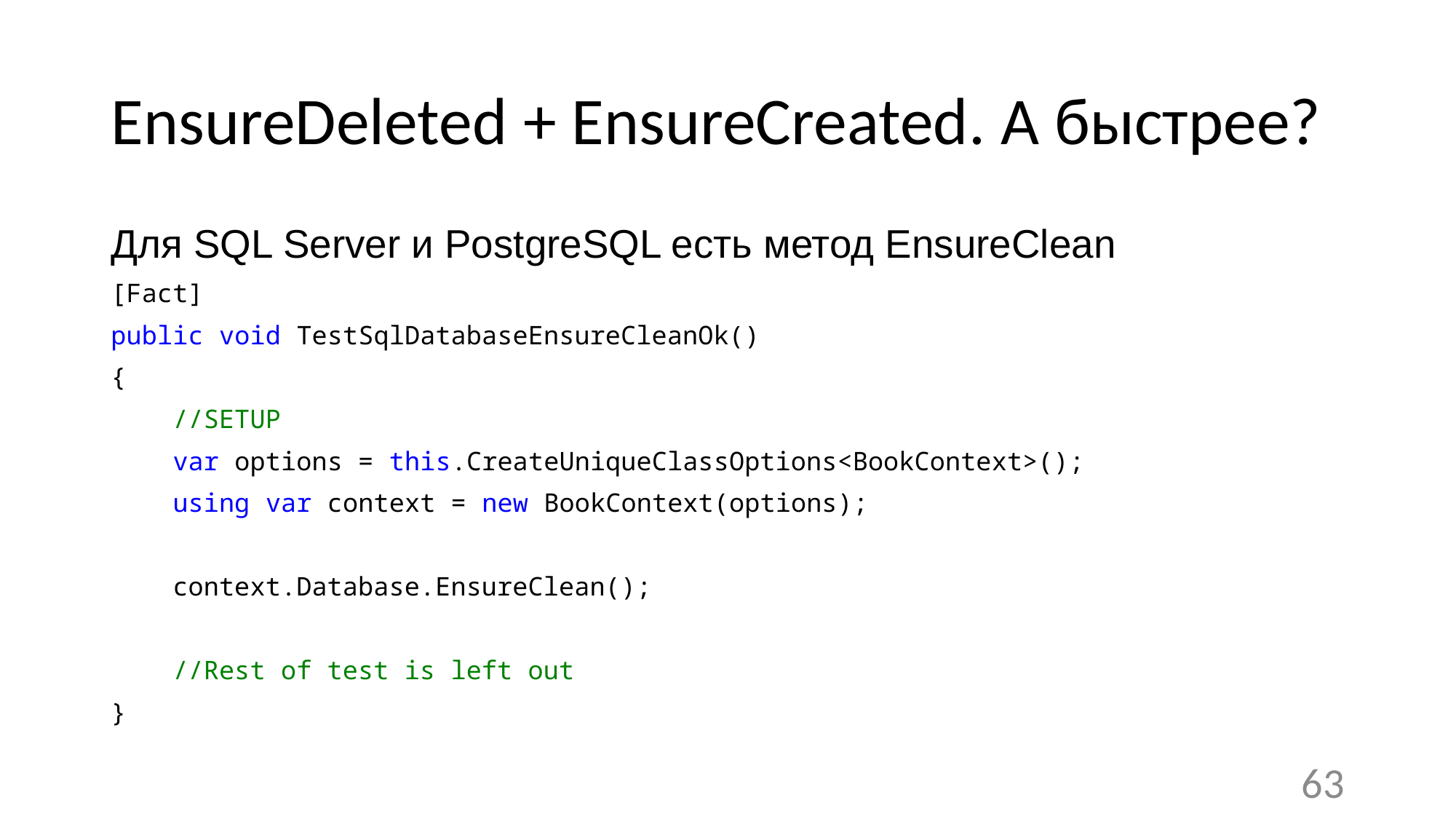

# EnsureDeleted + EnsureCreated. А быстрее?
Для SQL Server и PostgreSQL есть метод EnsureClean
[Fact]
public void TestSqlDatabaseEnsureCleanOk()
{
    //SETUP
    var options = this.CreateUniqueClassOptions<BookContext>();
    using var context = new BookContext(options);

    context.Database.EnsureClean();

    //Rest of test is left out
}
63